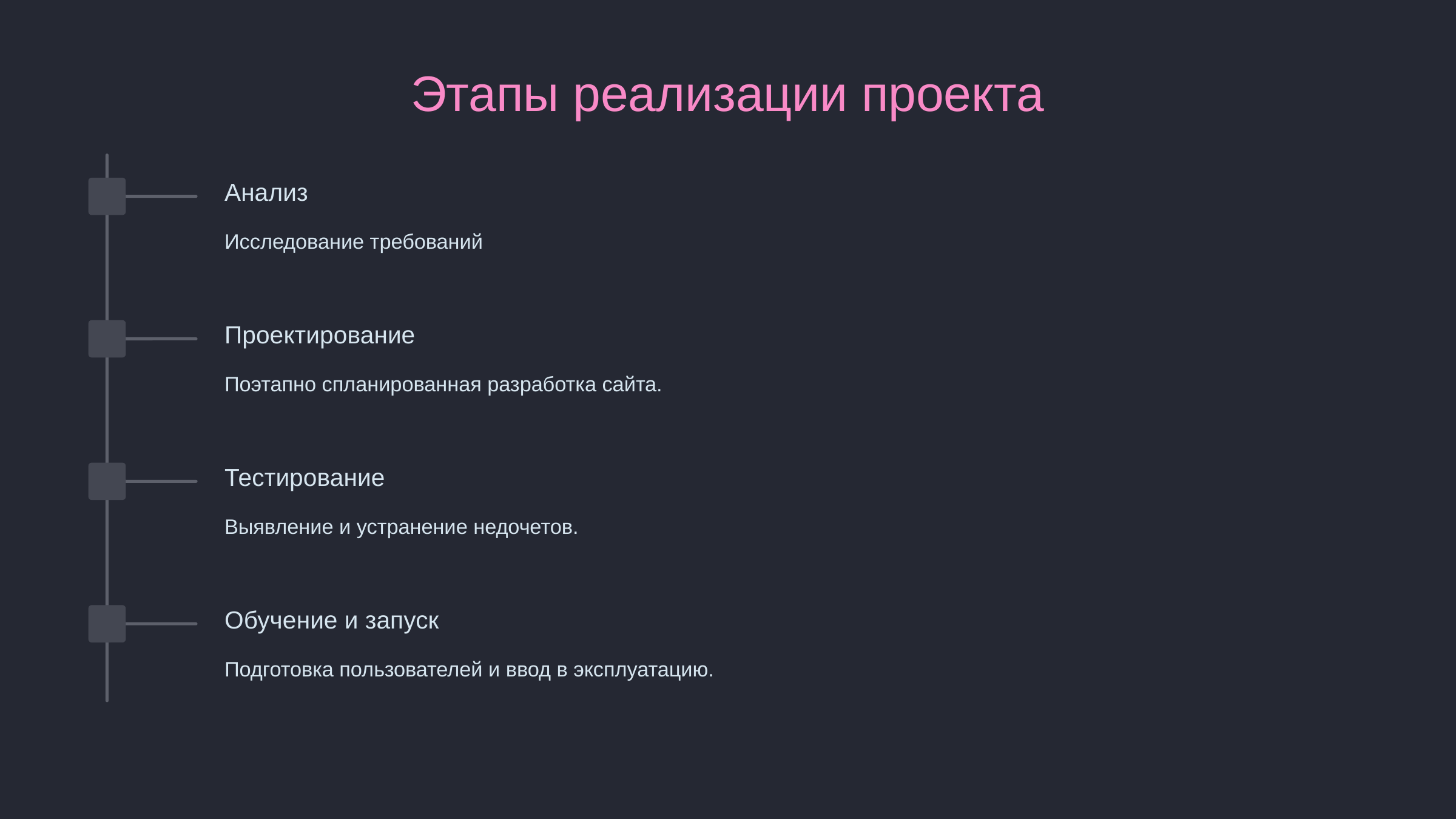

Этапы реализации проекта

Анализ

Исследование требований
Проектирование

Поэтапно спланированная разработка сайта.
Тестирование

Выявление и устранение недочетов.
Обучение и запуск

Подготовка пользователей и ввод в эксплуатацию.
3 из 8